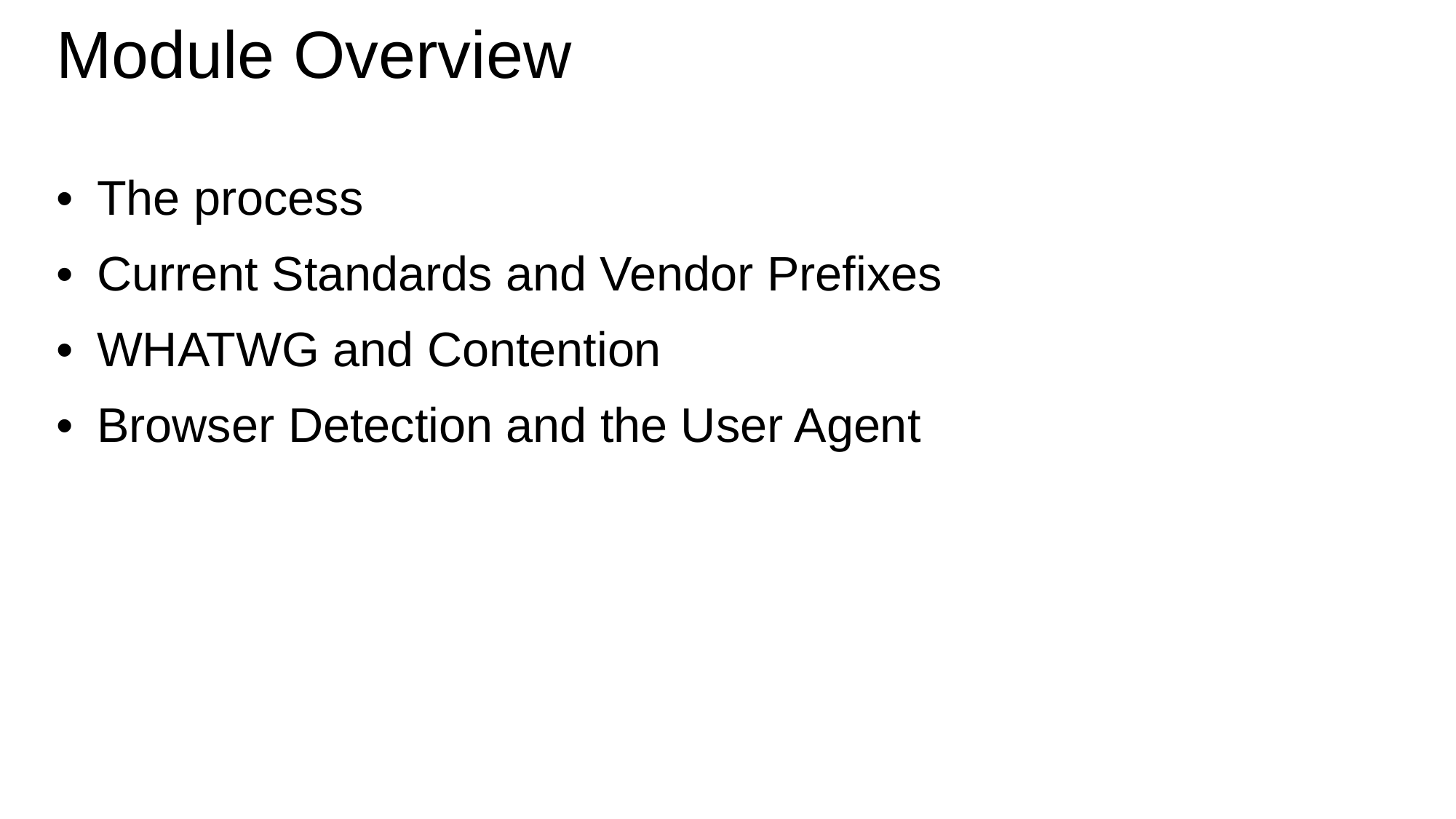

# Module Overview
The process
Current Standards and Vendor Prefixes
WHATWG and Contention
Browser Detection and the User Agent